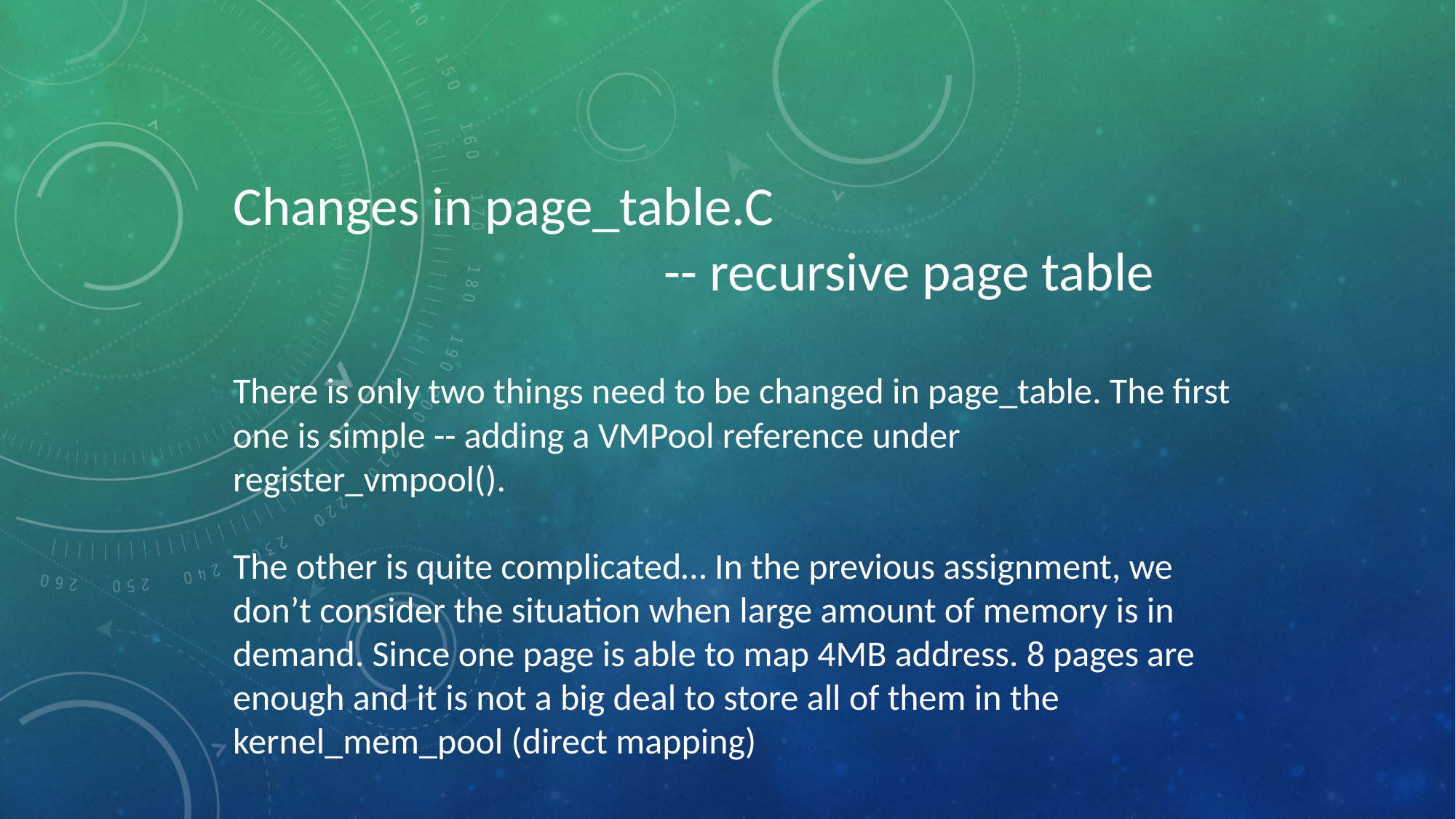

Changes in page_table.C
	                          -- recursive page table

There is only two things need to be changed in page_table. The first one is simple -- adding a VMPool reference under register_vmpool().

The other is quite complicated… In the previous assignment, we don’t consider the situation when large amount of memory is in demand. Since one page is able to map 4MB address. 8 pages are enough and it is not a big deal to store all of them in the kernel_mem_pool (direct mapping)